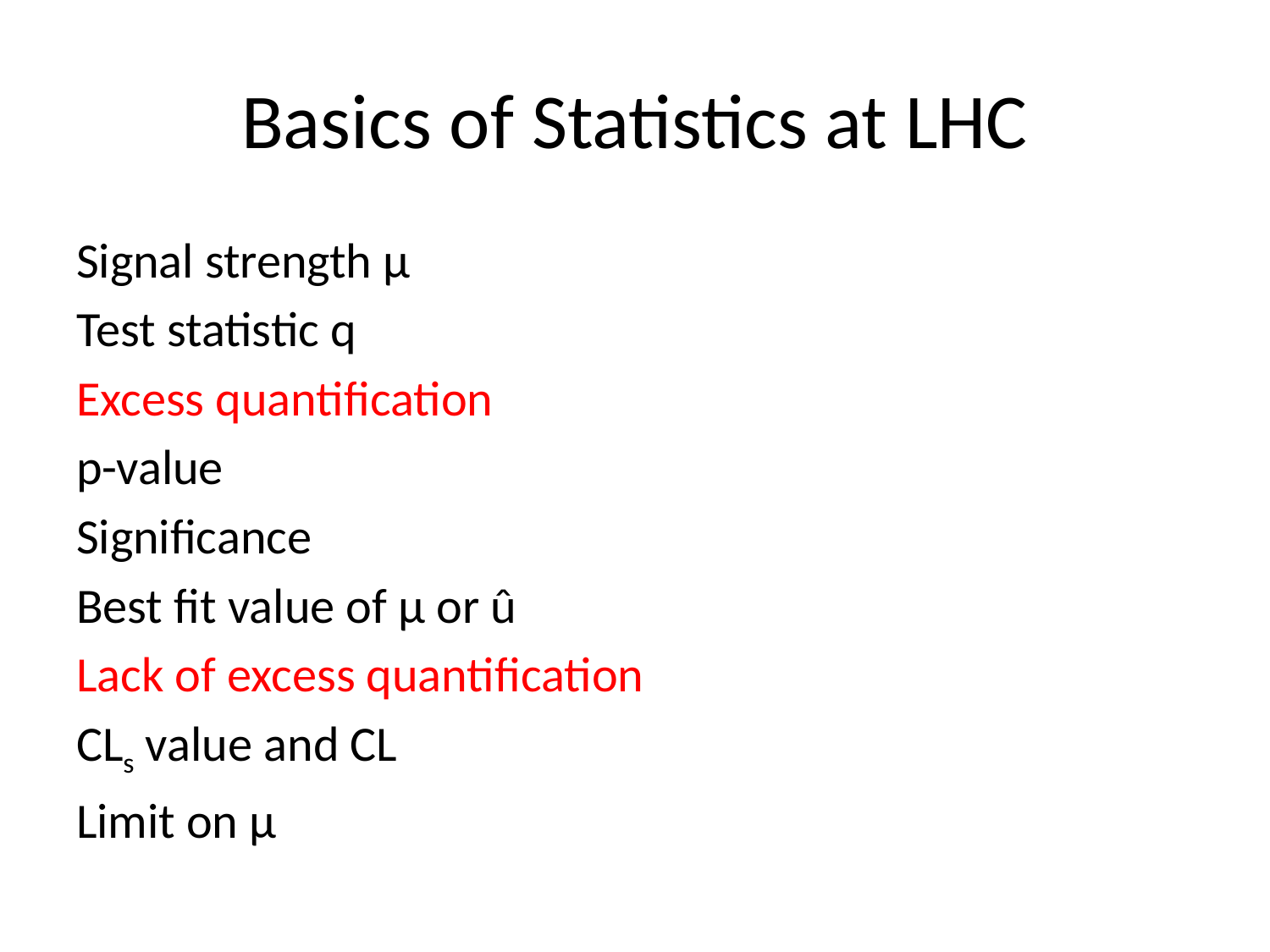

# Basics of Statistics at LHC
Signal strength µ
Test statistic q
Excess quantification
p-value
Significance
Best fit value of µ or û
Lack of excess quantification
CLs value and CL
Limit on µ